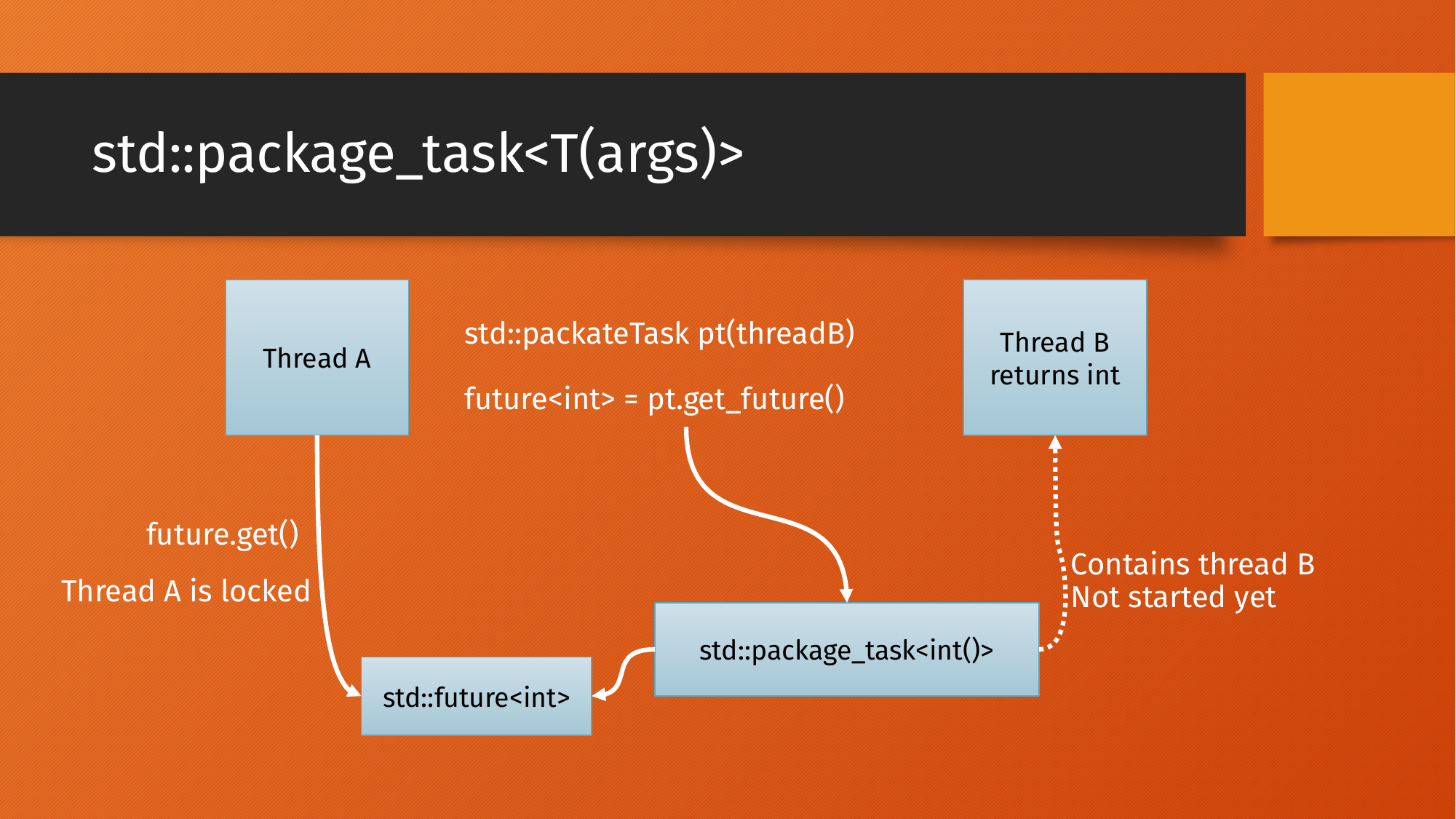

# std::package_task<T(args)>
Thread A
Thread B
returns int
std::packateTask pt(threadB)

future<int> = pt.get_future()
future.get()
Contains thread B
Not started yet
Thread A is locked
std::package_task<int()>
std::future<int>